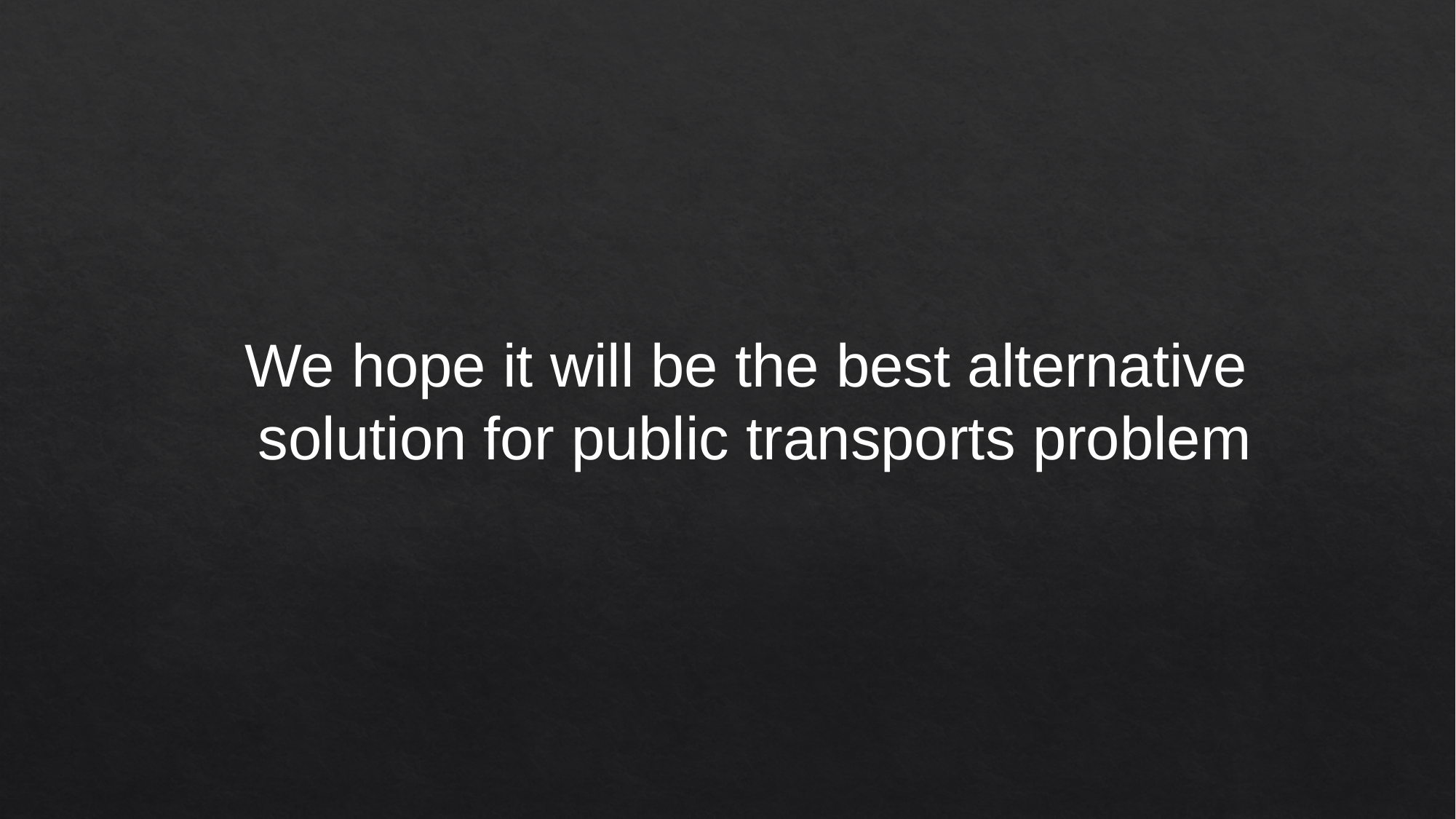

We hope it will be the best alternative  solution for public transports problem